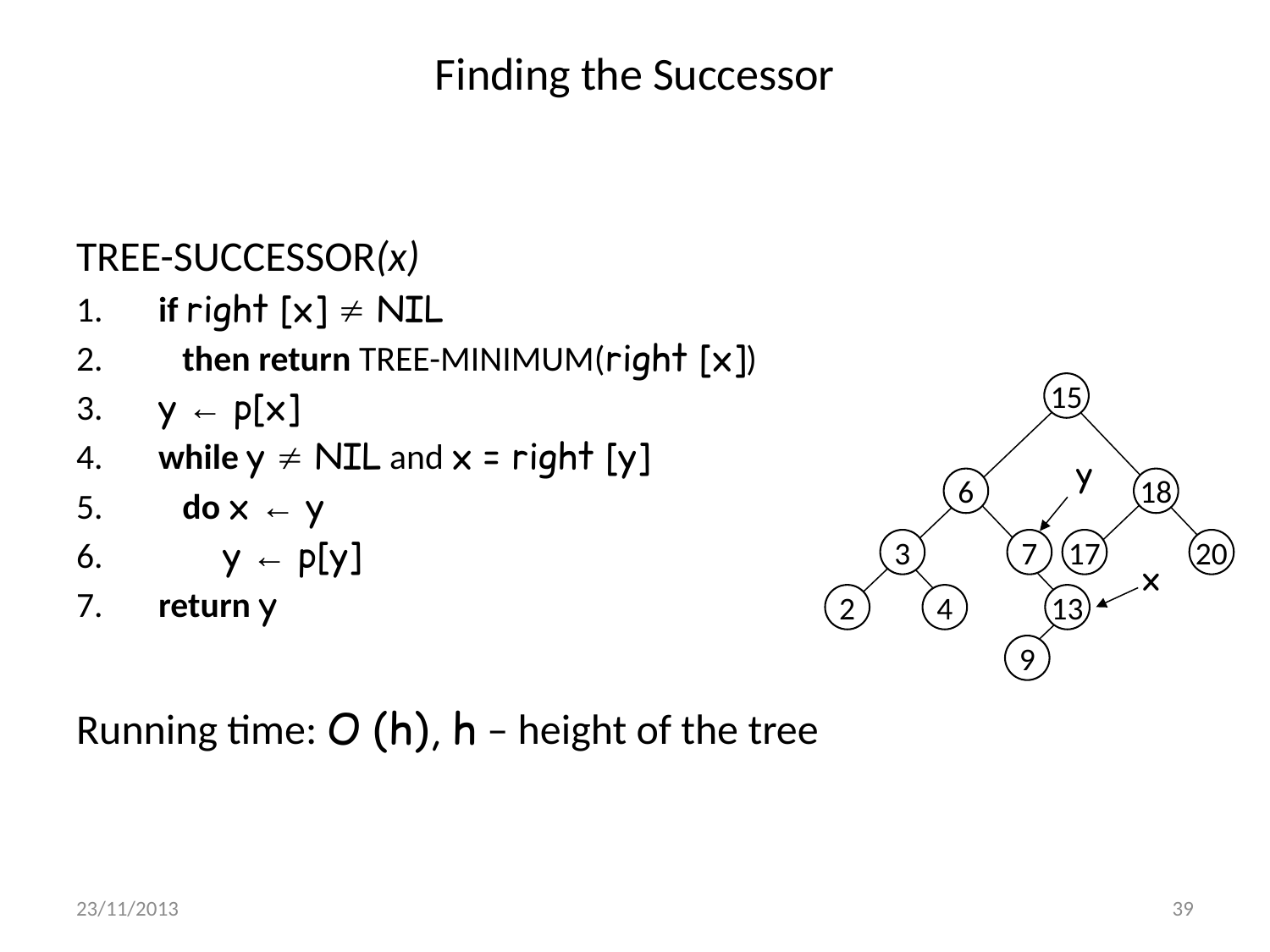

# Finding the Successor
TREE-SUCCESSOR(x)
 if right [x] ≠ NIL
    then return TREE-MINIMUM(right [x])
 y ← p[x]
 while y ≠ NIL and x = right [y]
    do x ← y
         y ← p[y]
 return y

Running time: O (h), h – height of the tree
15

6
18

3
7
17
20

2
4
13

9
y

x

23/11/2013
39